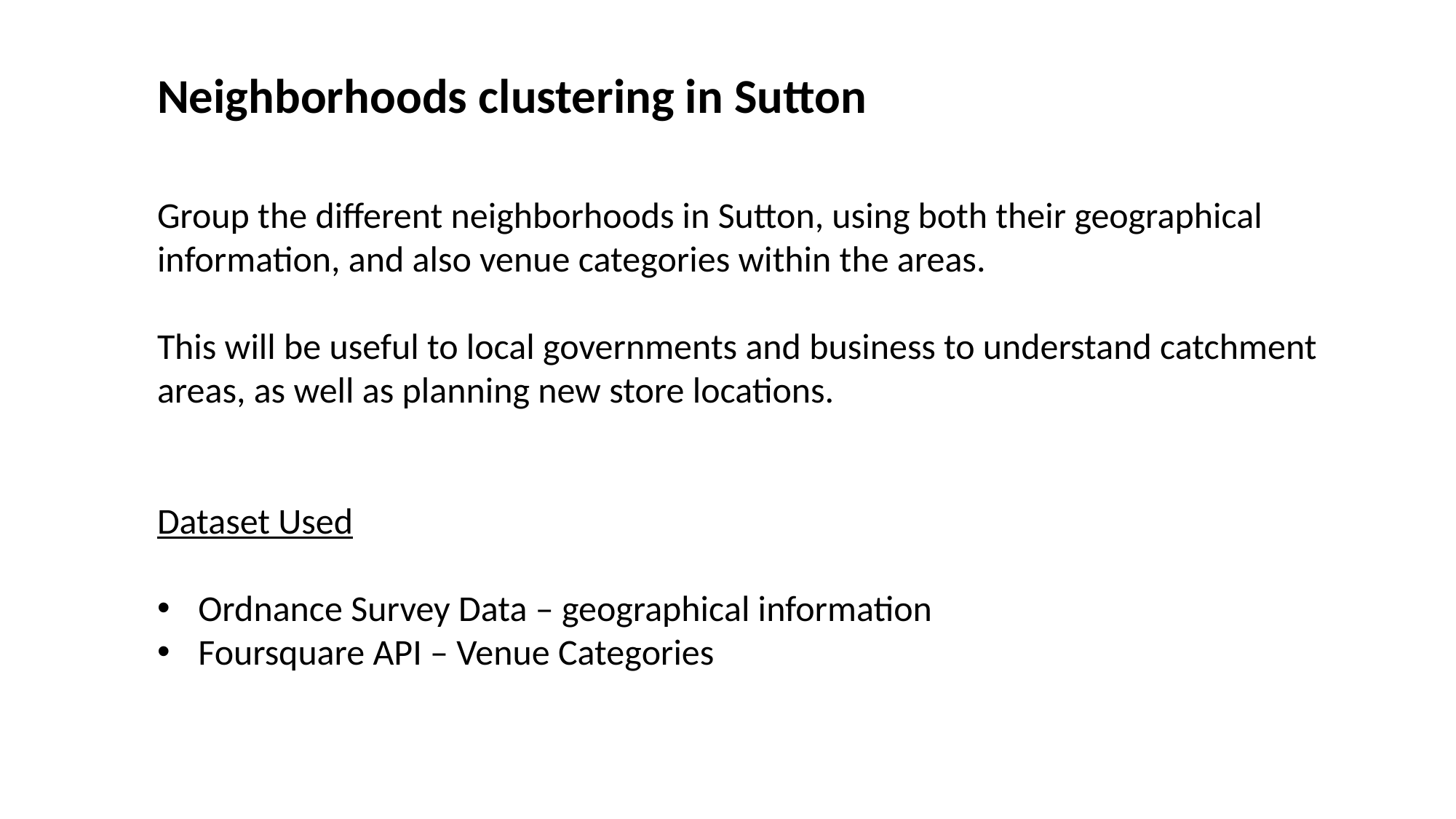

Neighborhoods clustering in Sutton
Group the different neighborhoods in Sutton, using both their geographical information, and also venue categories within the areas.

This will be useful to local governments and business to understand catchment areas, as well as planning new store locations.

Dataset Used

Ordnance Survey Data – geographical information
Foursquare API – Venue Categories